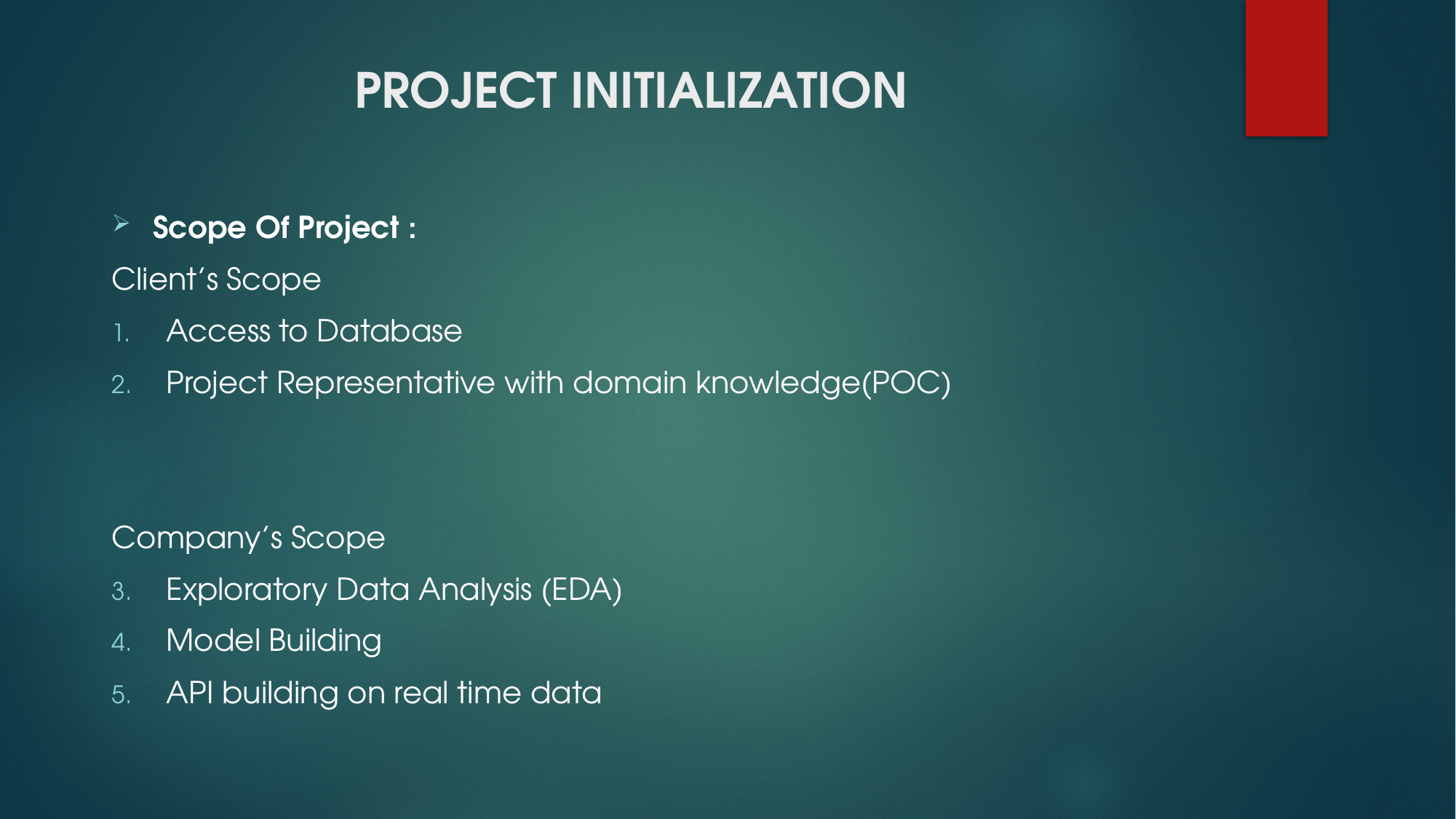

# PROJECT INITIALIZATION
Scope Of Project :
Client’s Scope
Access to Database
Project Representative with domain knowledge(POC)

Company’s Scope
Exploratory Data Analysis (EDA)
Model Building
API building on real time data